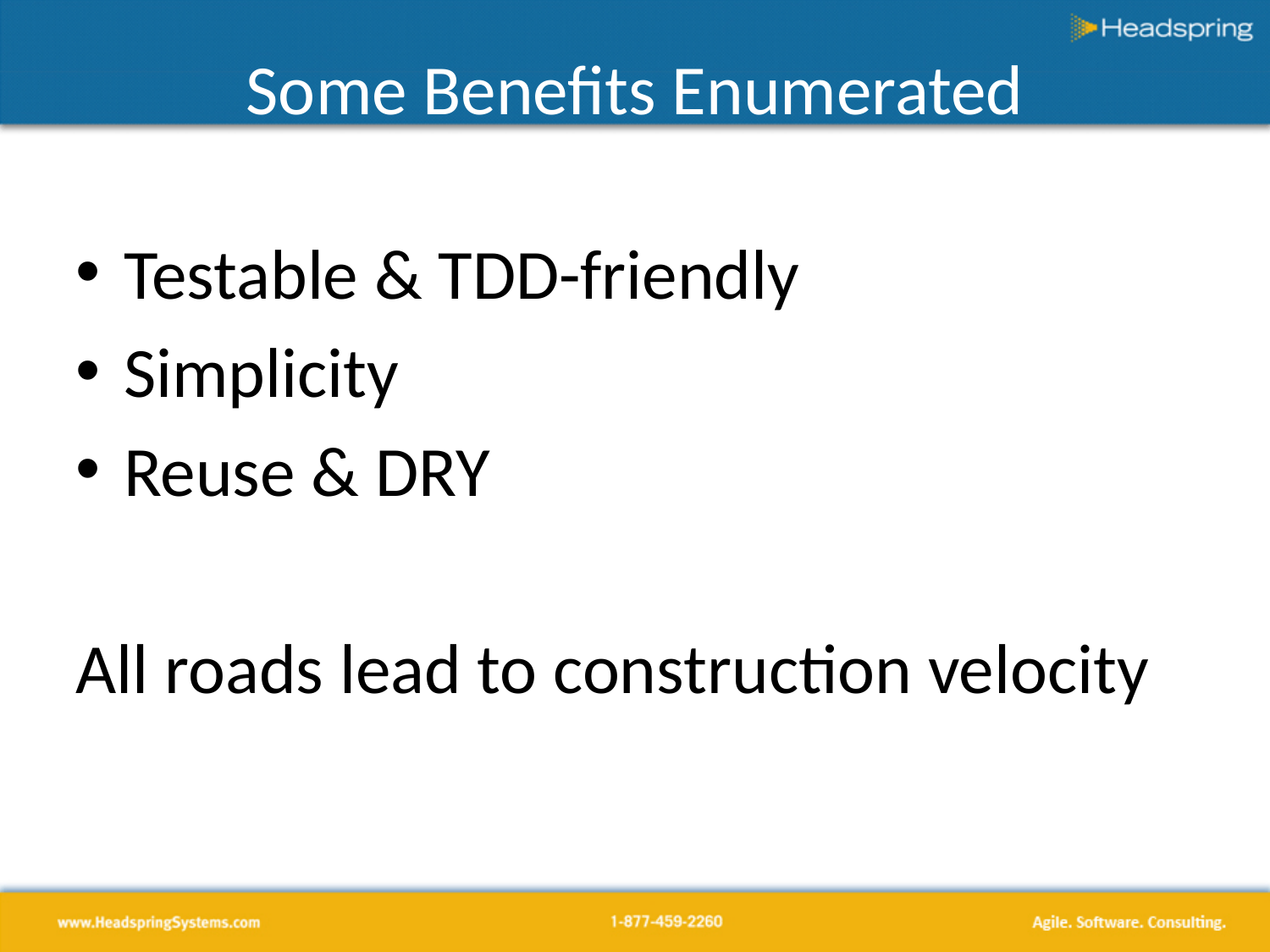

Some Benefits Enumerated
Testable & TDD-friendly
Simplicity
Reuse & DRY

All roads lead to construction velocity